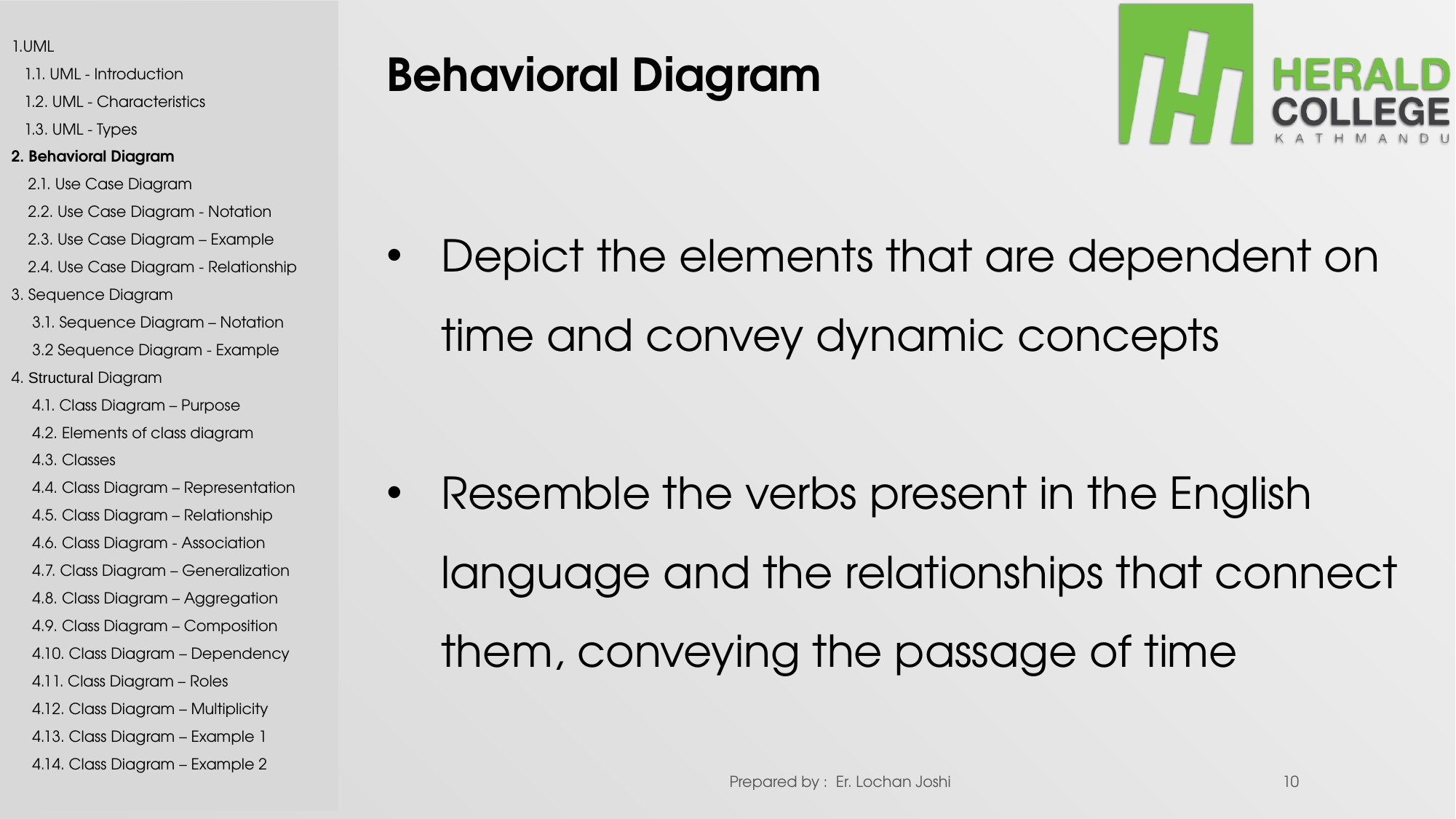

1.UML
   1.1. UML - Introduction
   1.2. UML - Characteristics
   1.3. UML - Types
2. Behavioral Diagram
    2.1. Use Case Diagram
    2.2. Use Case Diagram - Notation
    2.3. Use Case Diagram – Example
    2.4. Use Case Diagram - Relationship
3. Sequence Diagram
     3.1. Sequence Diagram – Notation
     3.2 Sequence Diagram - Example
4. Structural Diagram
     4.1. Class Diagram – Purpose
     4.2. Elements of class diagram
     4.3. Classes
     4.4. Class Diagram – Representation
     4.5. Class Diagram – Relationship
     4.6. Class Diagram - Association
     4.7. Class Diagram – Generalization
     4.8. Class Diagram – Aggregation
     4.9. Class Diagram – Composition
     4.10. Class Diagram – Dependency
     4.11. Class Diagram – Roles
     4.12. Class Diagram – Multiplicity
     4.13. Class Diagram – Example 1
     4.14. Class Diagram – Example 2
Behavioral Diagram
Depict the elements that are dependent on time and convey dynamic concepts

Resemble the verbs present in the English language and the relationships that connect them, conveying the passage of time
Prepared by :  Er. Lochan Joshi
10